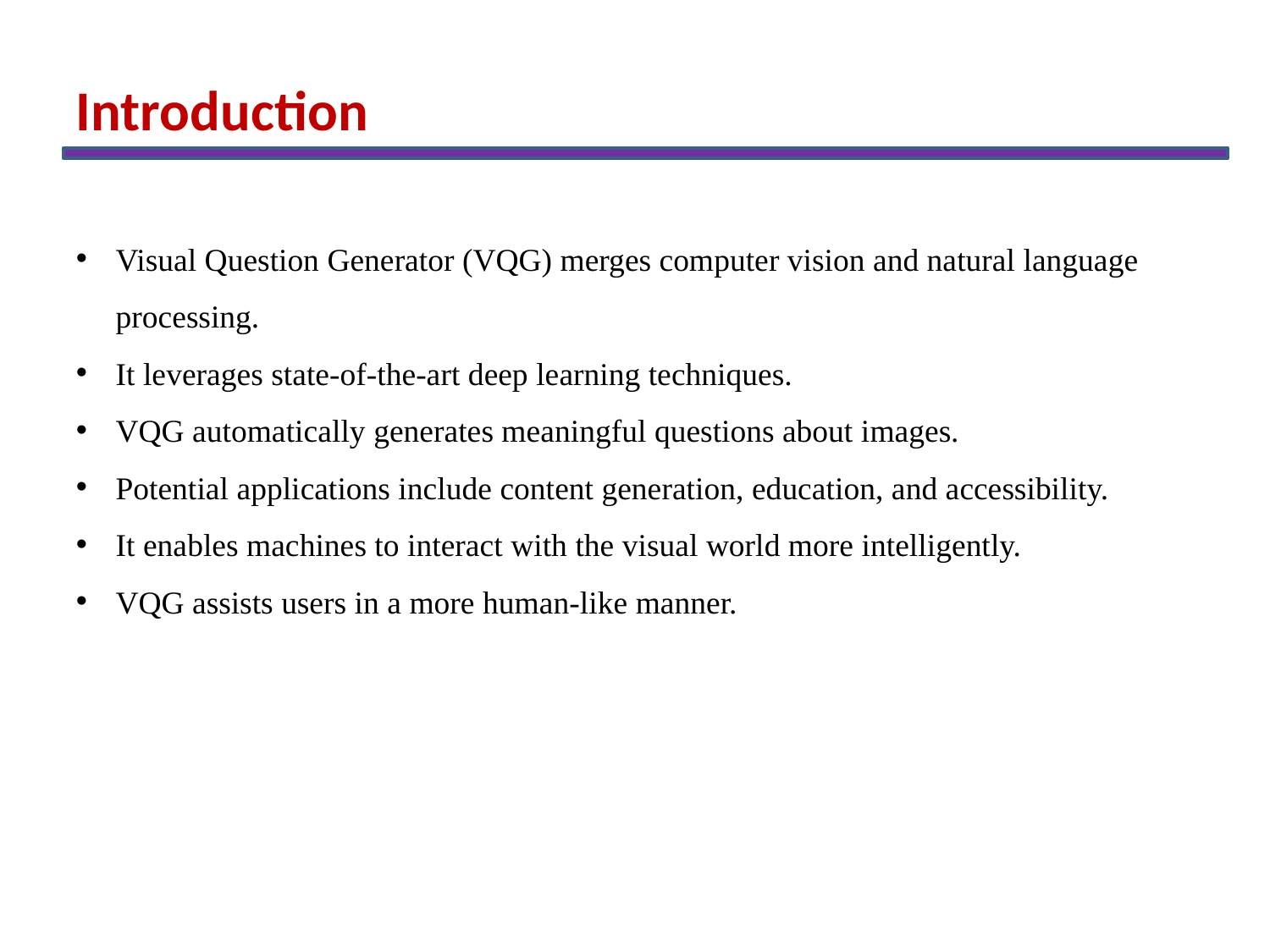

Introduction

Visual Question Generator (VQG) merges computer vision and natural language processing.
It leverages state-of-the-art deep learning techniques.
VQG automatically generates meaningful questions about images.
Potential applications include content generation, education, and accessibility.
It enables machines to interact with the visual world more intelligently.
VQG assists users in a more human-like manner.